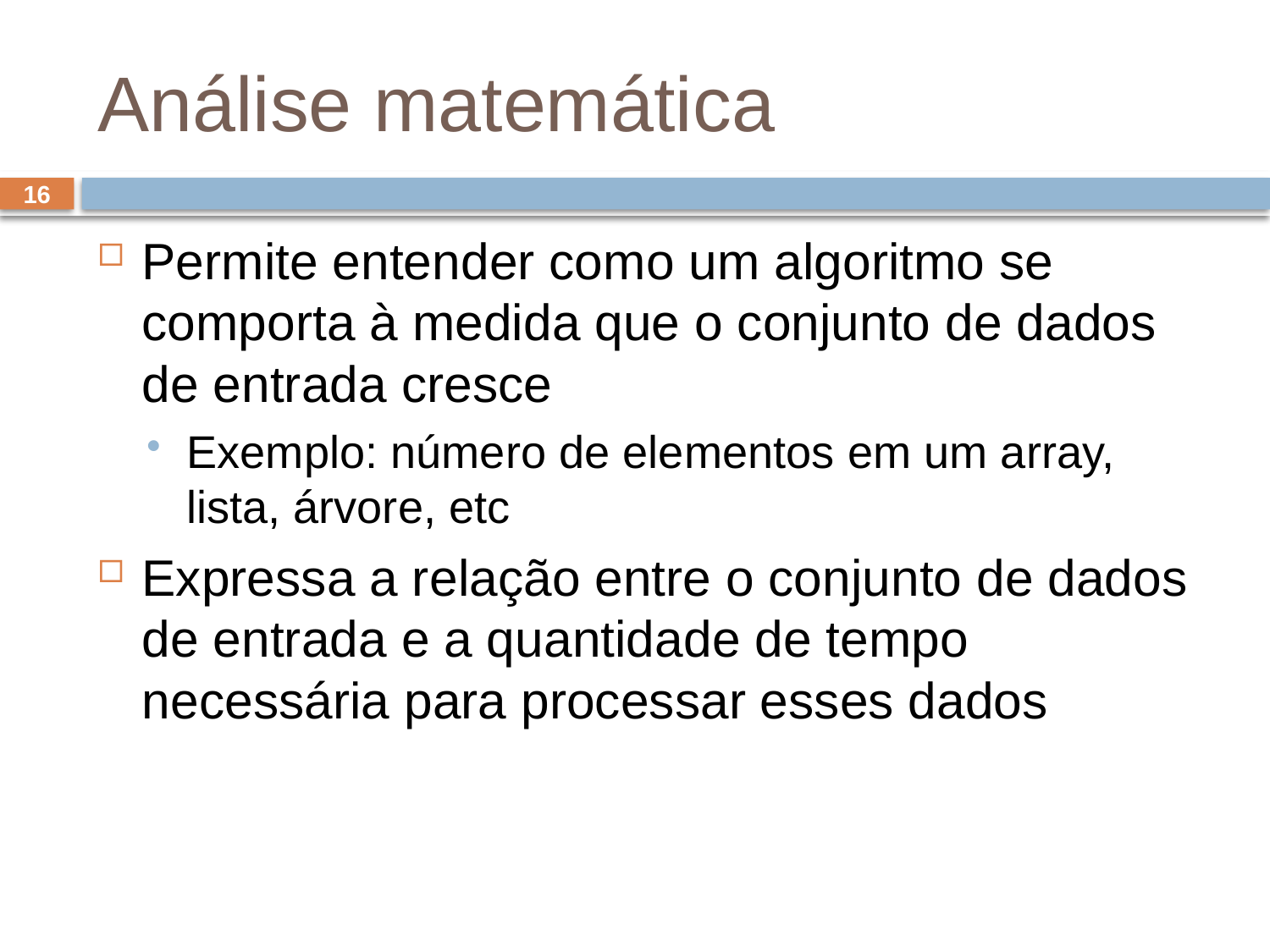

# Análise matemática
16
Permite entender como um algoritmo se comporta à medida que o conjunto de dados de entrada cresce
Exemplo: número de elementos em um array, lista, árvore, etc
Expressa a relação entre o conjunto de dados de entrada e a quantidade de tempo necessária para processar esses dados